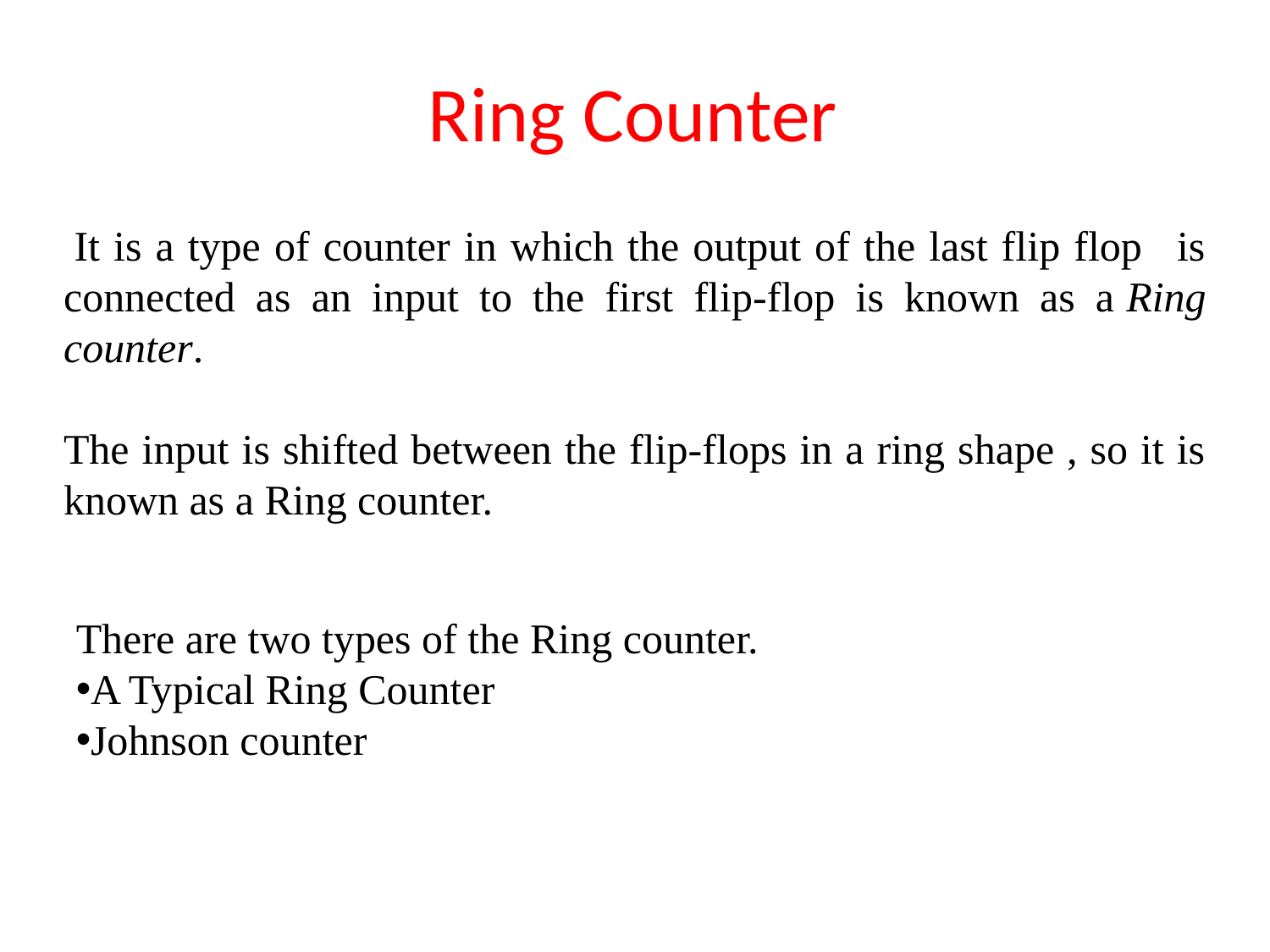

# Ring Counter
 It is a type of counter in which the output of the last flip flop   is connected as an input to the first flip-flop is known as a Ring counter.

The input is shifted between the flip-flops in a ring shape , so it is known as a Ring counter.
There are two types of the Ring counter.
A Typical Ring Counter
Johnson counter